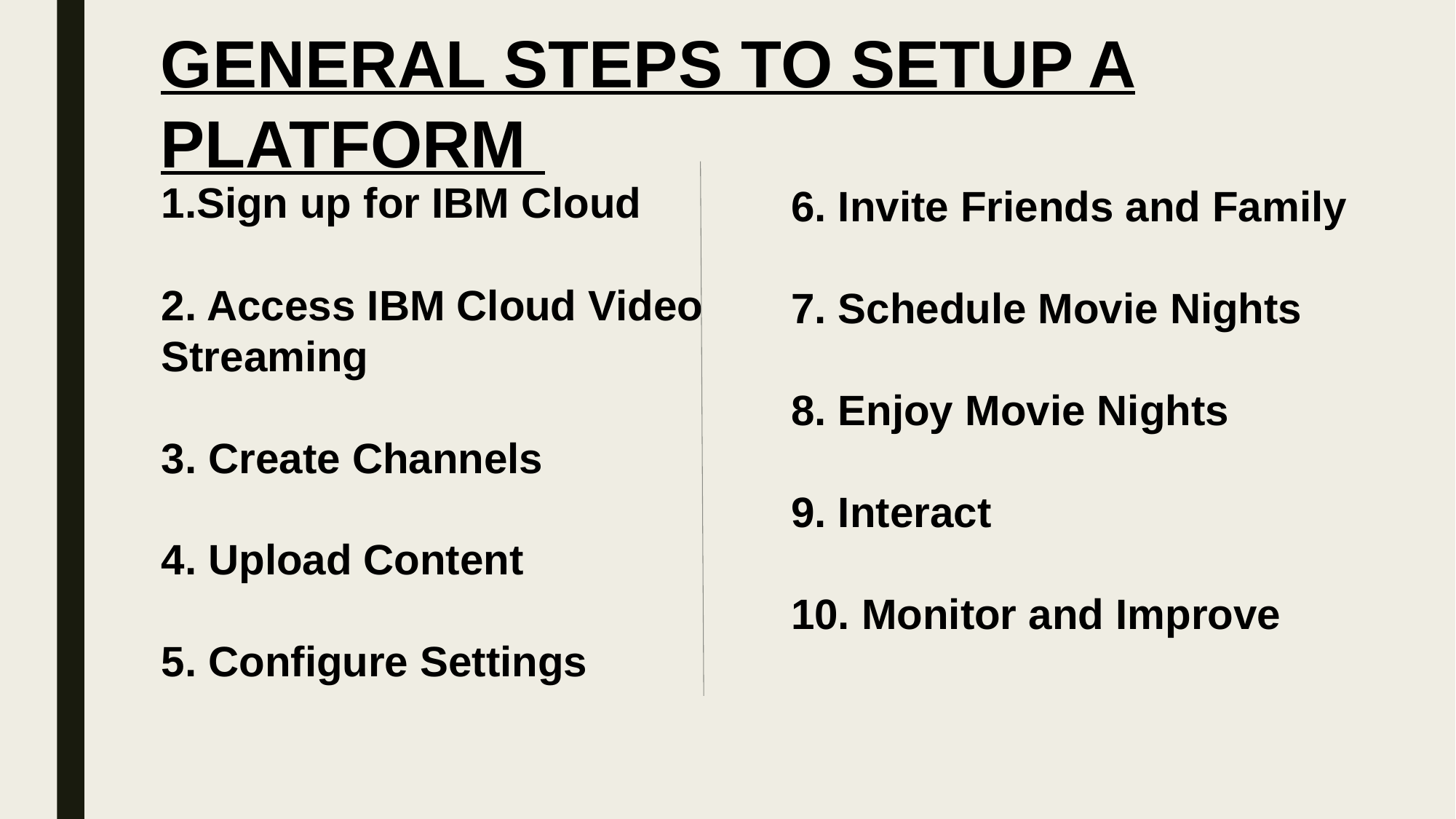

GENERAL STEPS TO SETUP A PLATFORM

1.Sign up for IBM Cloud

2. Access IBM Cloud Video Streaming

3. Create Channels

4. Upload Content

5. Configure Settings

6. Invite Friends and Family

7. Schedule Movie Nights

8. Enjoy Movie Nights

9. Interact

10. Monitor and Improve